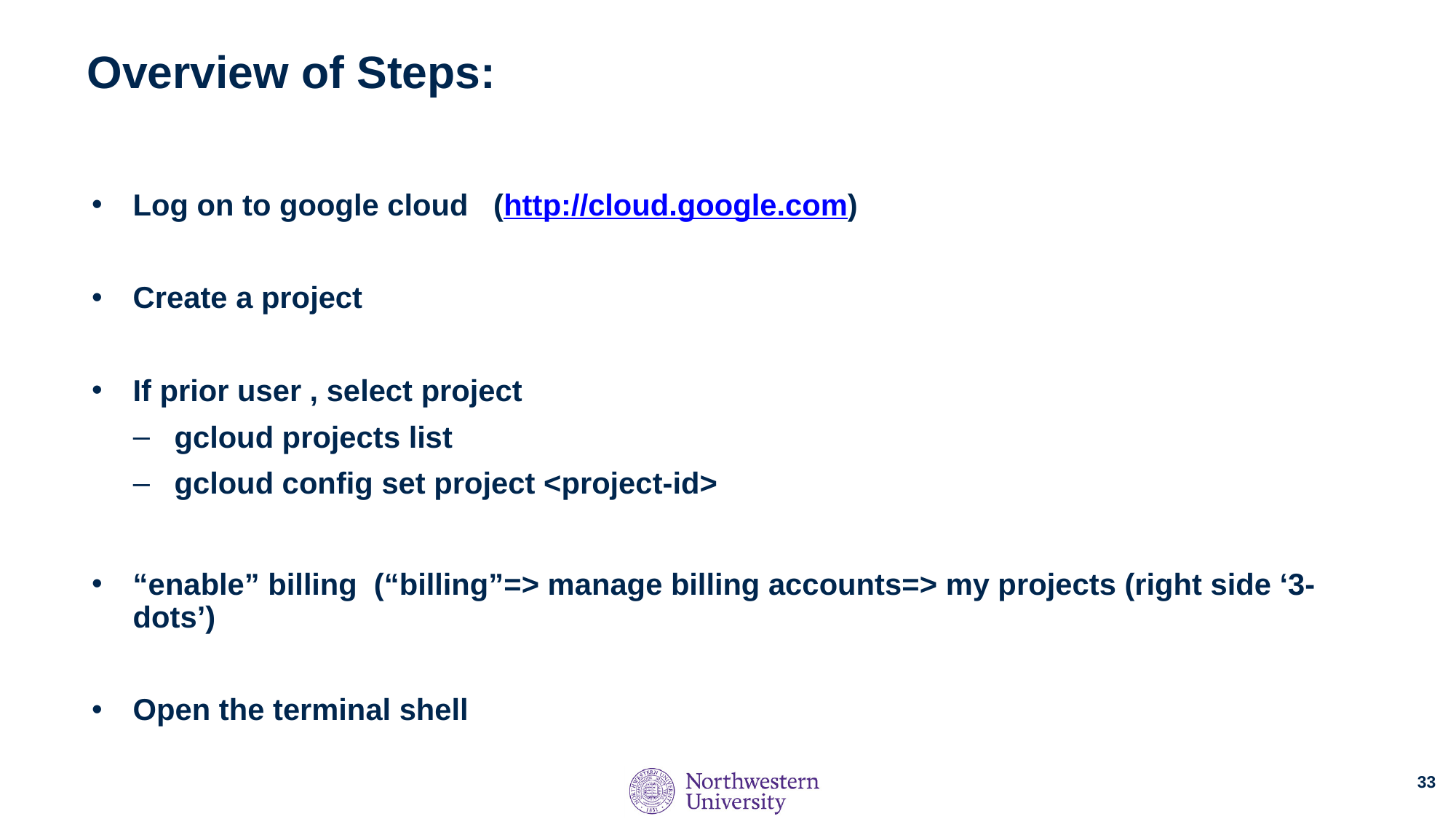

# Overview of Steps:

Log on to google cloud   (http://cloud.google.com)

Create a project

If prior user , select project
gcloud projects list
gcloud config set project <project-id>

“enable” billing  (“billing”=> manage billing accounts=> my projects (right side ‘3-dots’)

Open the terminal shell